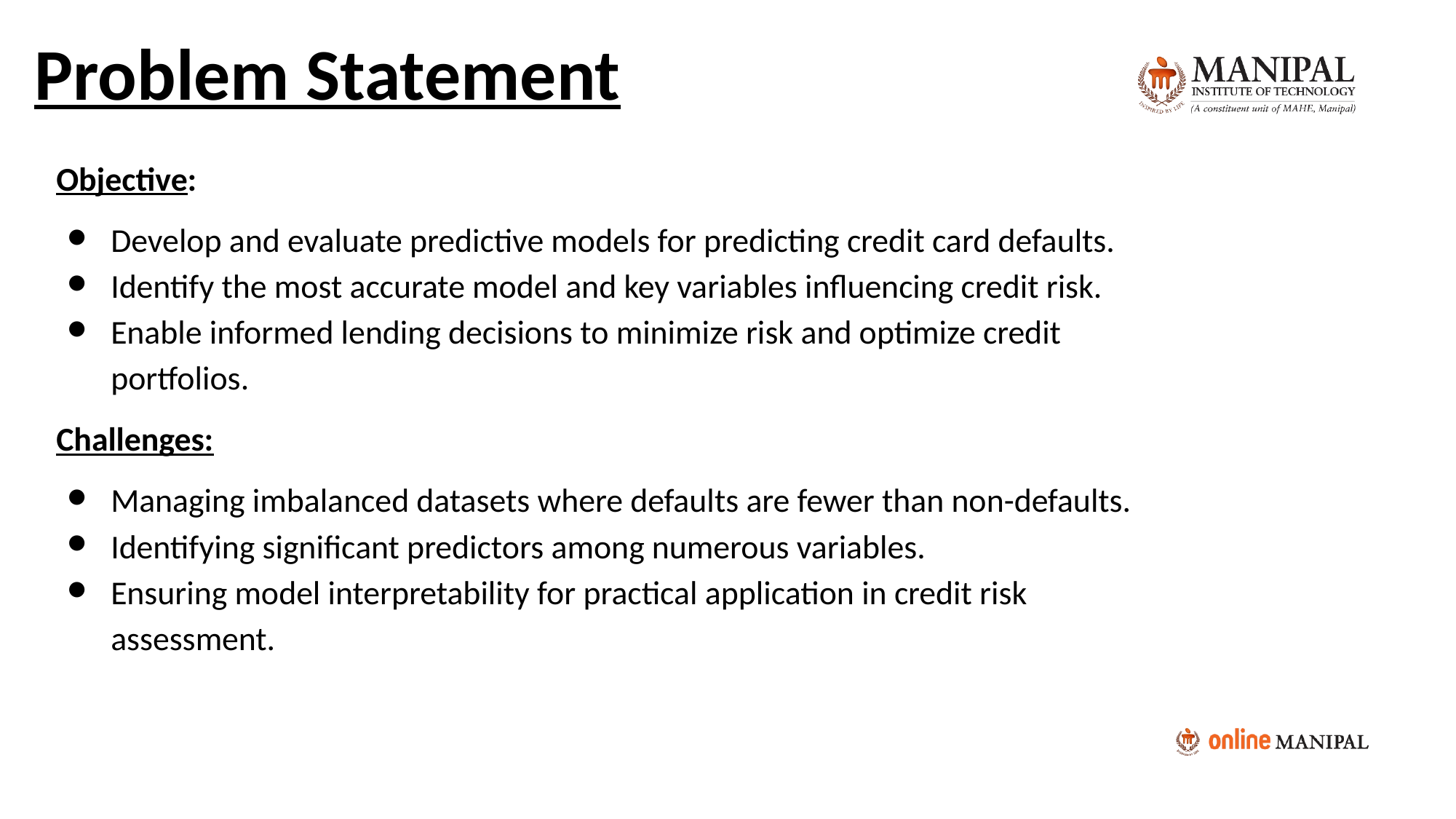

Problem Statement
Objective:
Develop and evaluate predictive models for predicting credit card defaults.
Identify the most accurate model and key variables influencing credit risk.
Enable informed lending decisions to minimize risk and optimize credit portfolios.
Challenges:
Managing imbalanced datasets where defaults are fewer than non-defaults.
Identifying significant predictors among numerous variables.
Ensuring model interpretability for practical application in credit risk assessment.